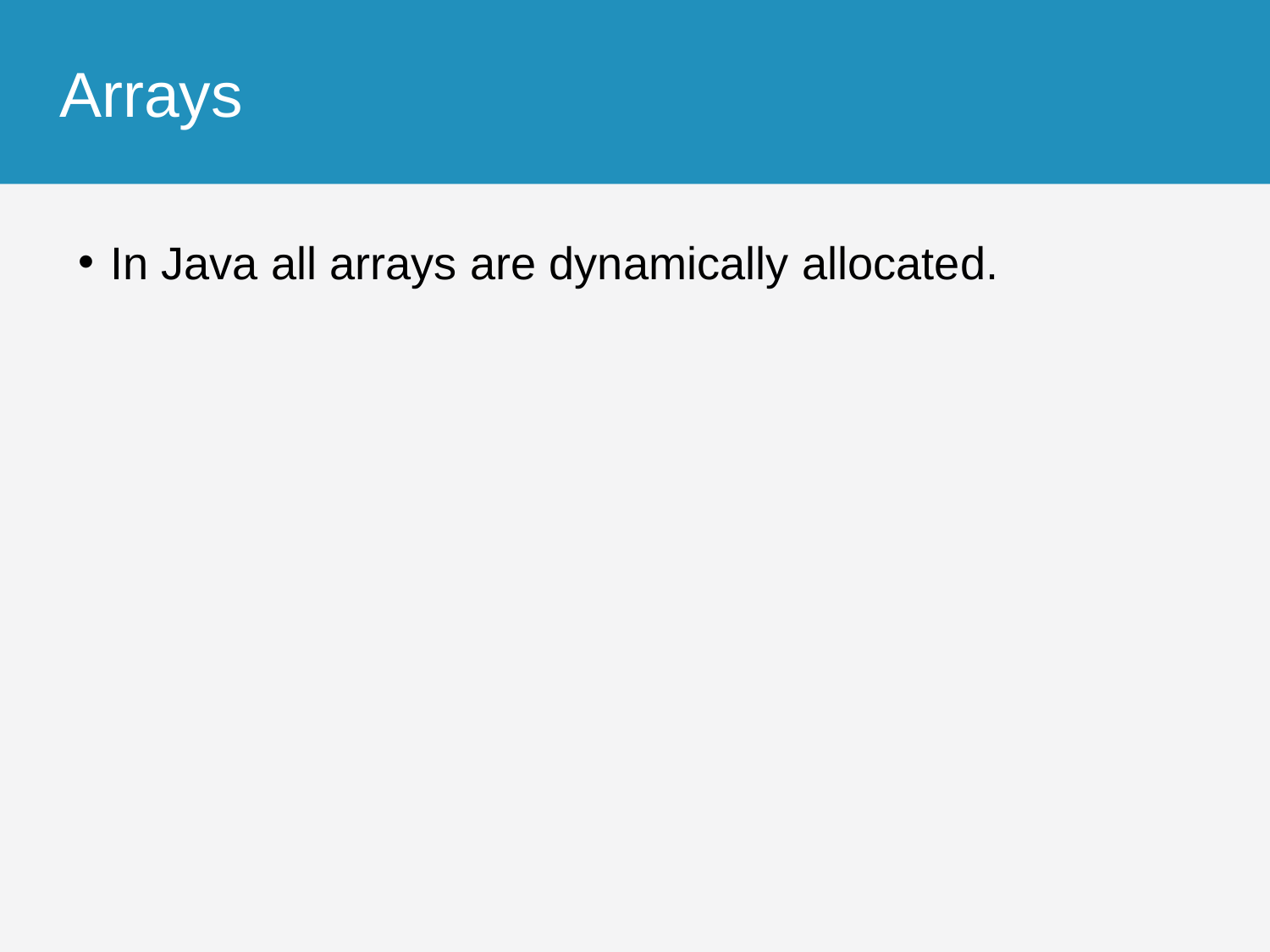

# Arrays
In Java all arrays are dynamically allocated.